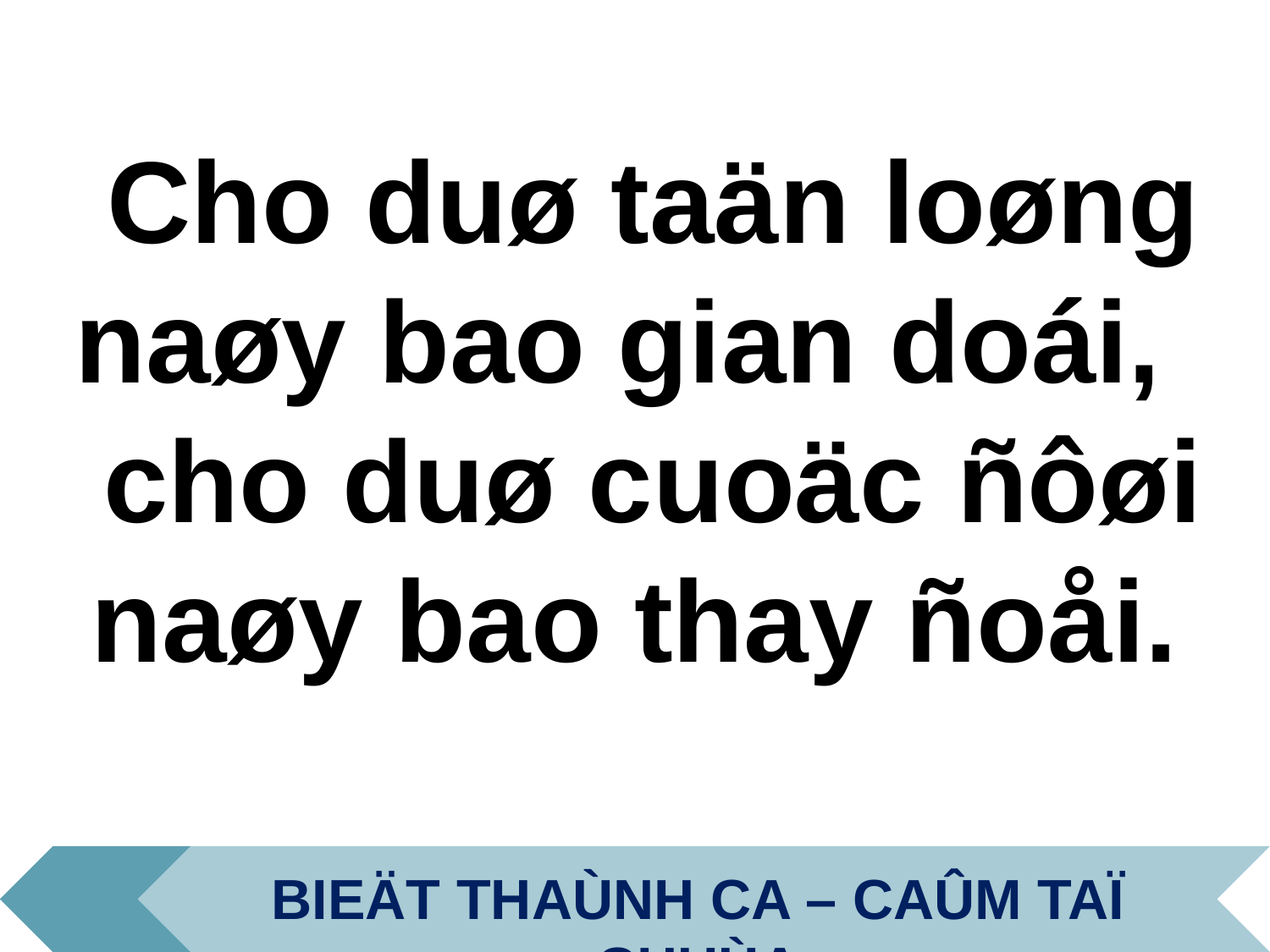

Cho duø taän loøng naøy bao gian doái,
cho duø cuoäc ñôøi naøy bao thay ñoåi.
BIEÄT THAÙNH CA – CAÛM TAÏ CHUÙA